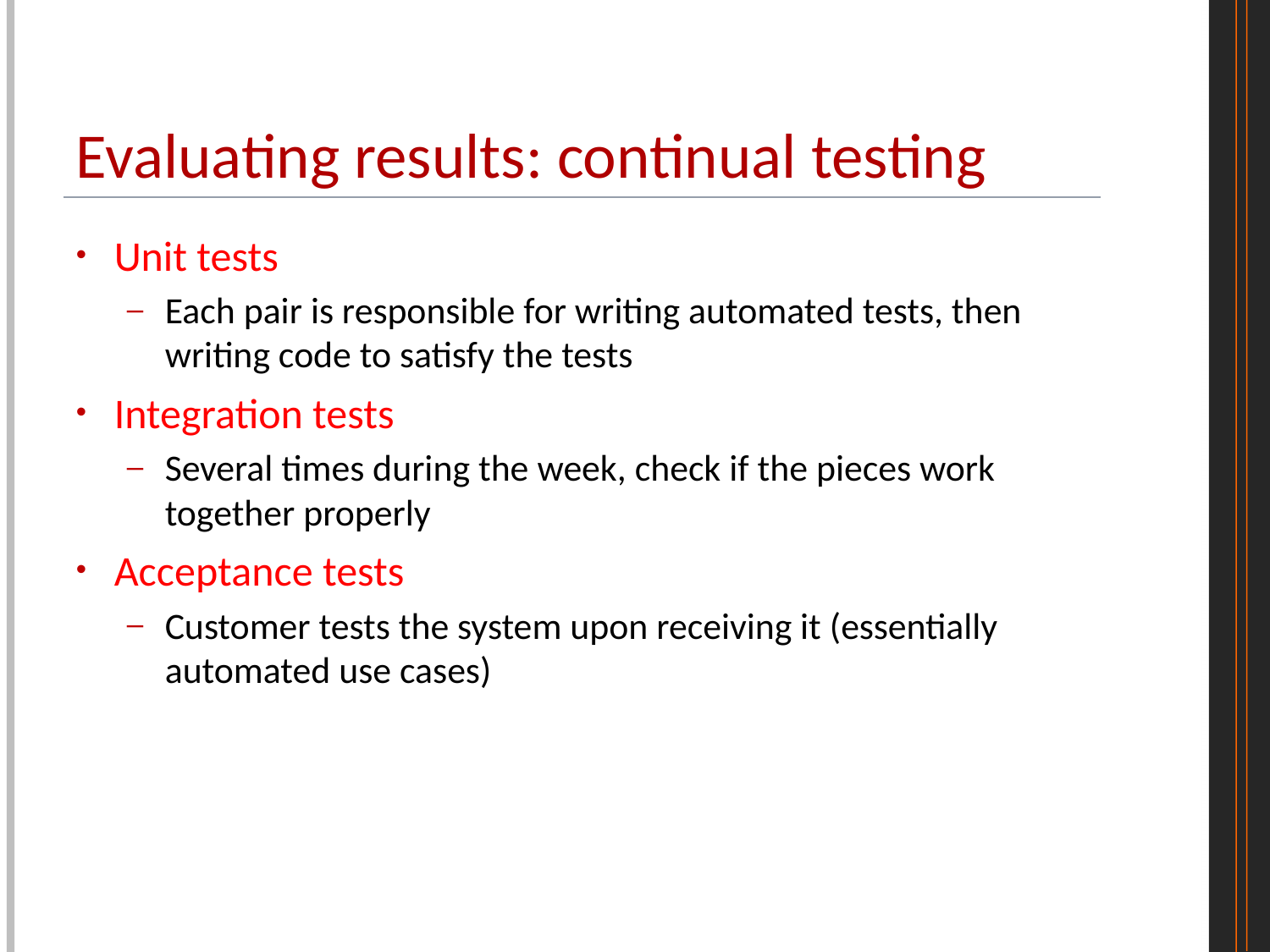

# Evaluating results: continual testing
Unit tests
Each pair is responsible for writing automated tests, then writing code to satisfy the tests
Integration tests
Several times during the week, check if the pieces work together properly
Acceptance tests
Customer tests the system upon receiving it (essentially automated use cases)